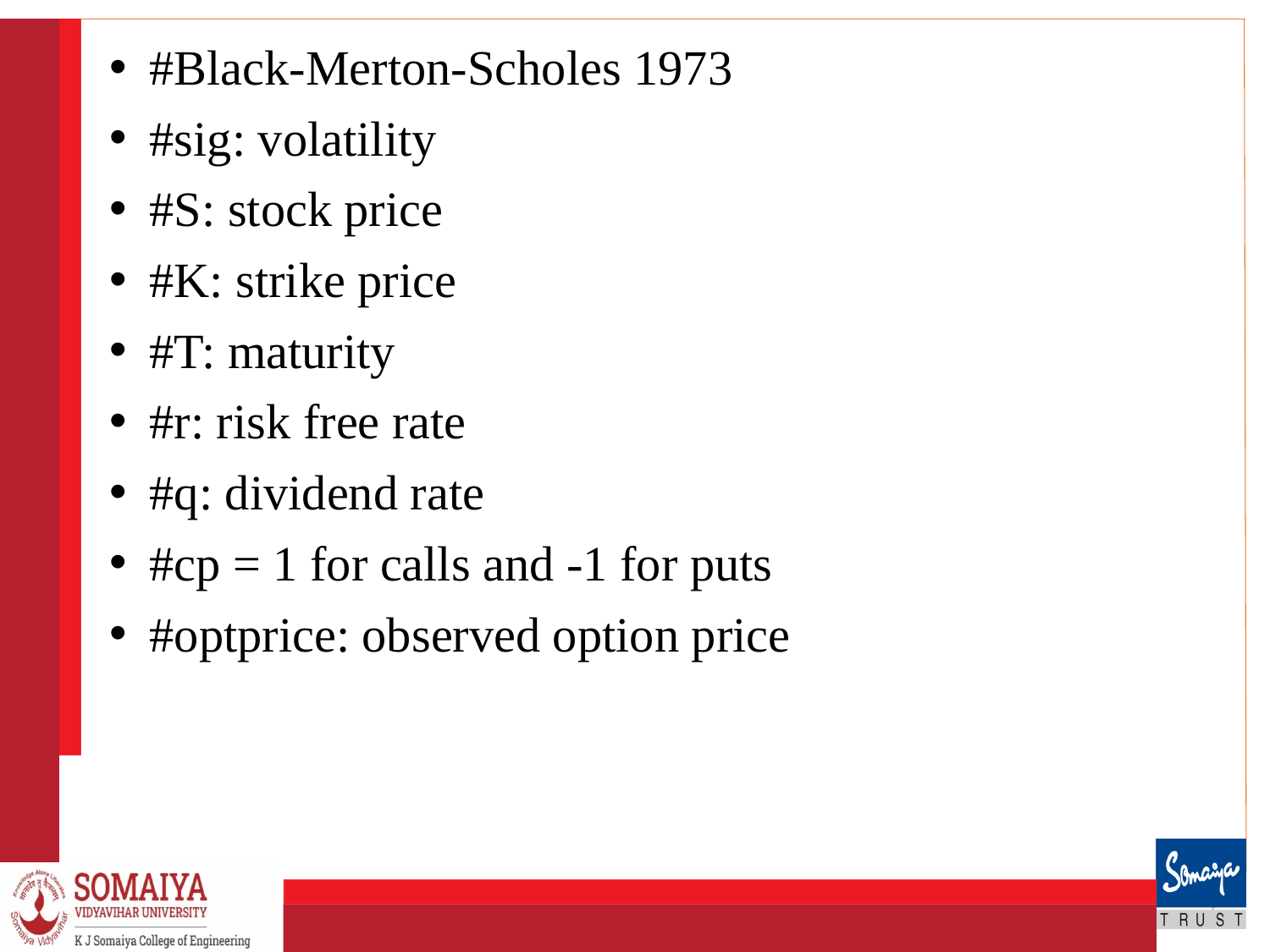

#Black-Merton-Scholes 1973
#sig: volatility
#S: stock price
#K: strike price
#T: maturity
#r: risk free rate
#q: dividend rate
#cp = 1 for calls and -1 for puts
#optprice: observed option price